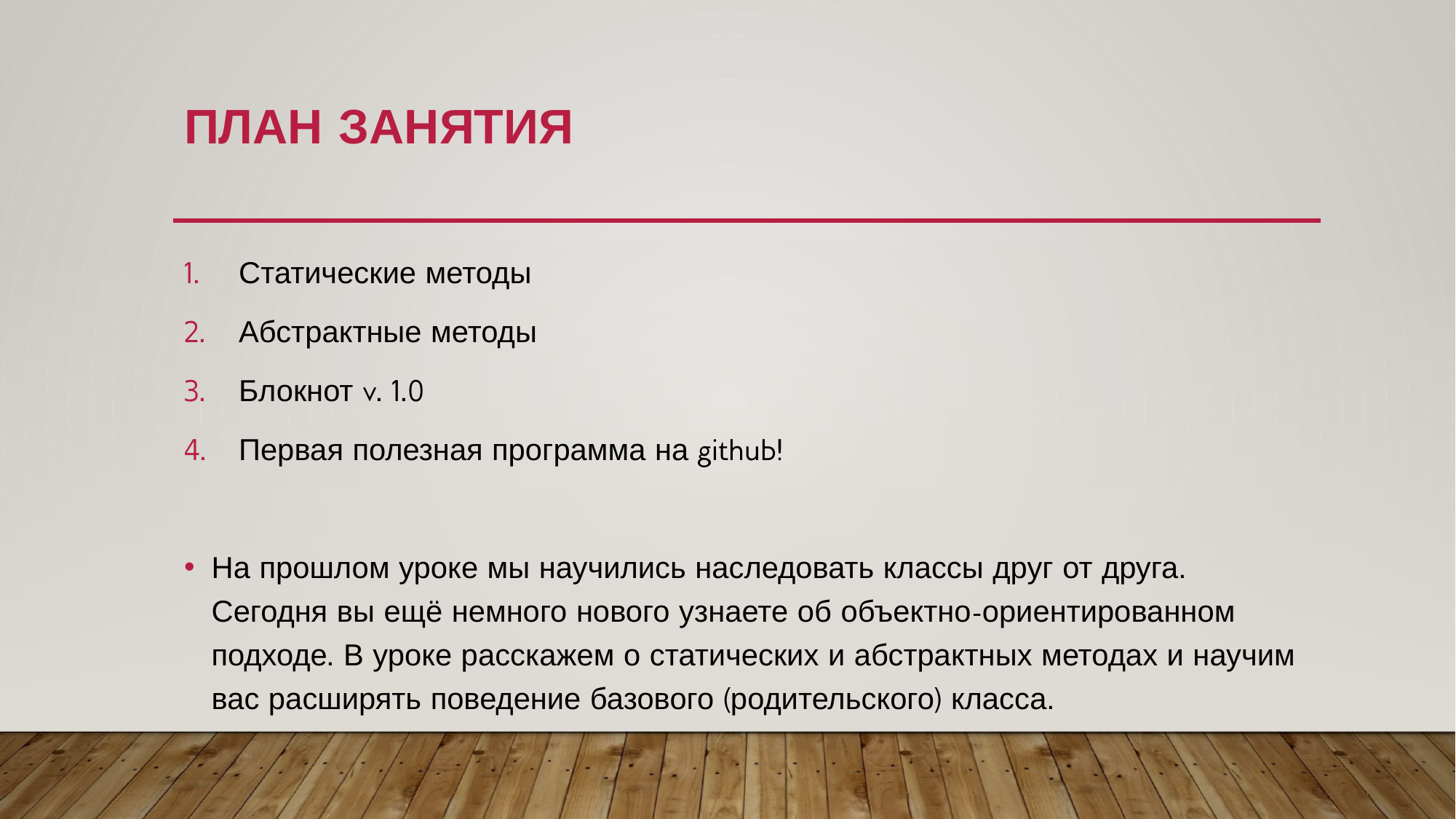

# План занятия
Статические методы
Абстрактные методы
Блокнот v. 1.0
Первая полезная программа на github!

На прошлом уроке мы научились наследовать классы друг от друга. Сегодня вы ещё немного нового узнаете об объектно-ориентированном подходе. В уроке расскажем о статических и абстрактных методах и научим вас расширять поведение базового (родительского) класса.